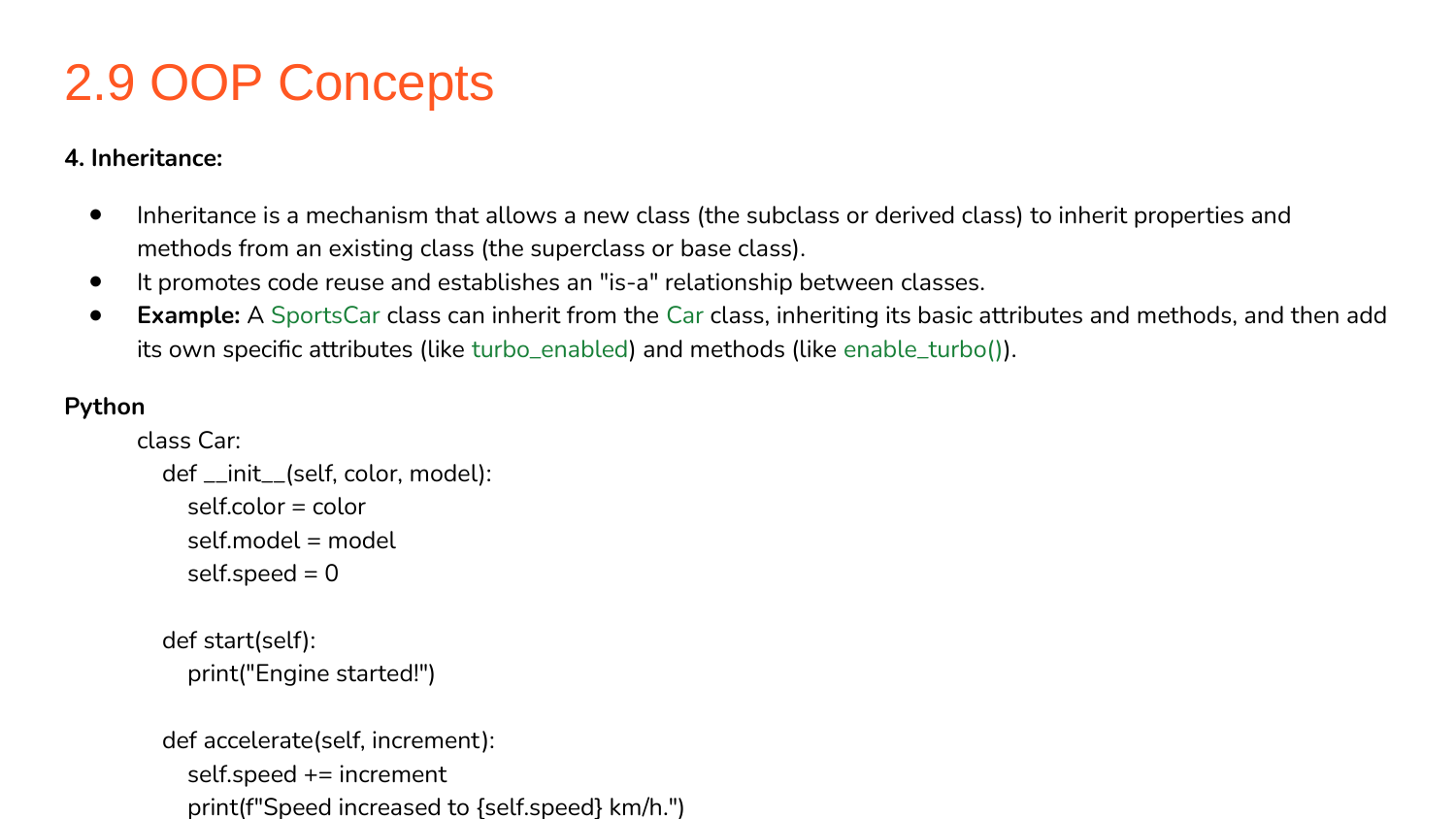

# 2.9 OOP Concepts
4. Inheritance:
Inheritance is a mechanism that allows a new class (the subclass or derived class) to inherit properties and methods from an existing class (the superclass or base class).
It promotes code reuse and establishes an "is-a" relationship between classes.
Example: A SportsCar class can inherit from the Car class, inheriting its basic attributes and methods, and then add its own specific attributes (like turbo_enabled) and methods (like enable_turbo()).
Python
class Car:
    def __init__(self, color, model):
        self.color = color
        self.model = model
        self.speed = 0

    def start(self):
        print("Engine started!")

    def accelerate(self, increment):
        self.speed += increment
        print(f"Speed increased to {self.speed} km/h.")